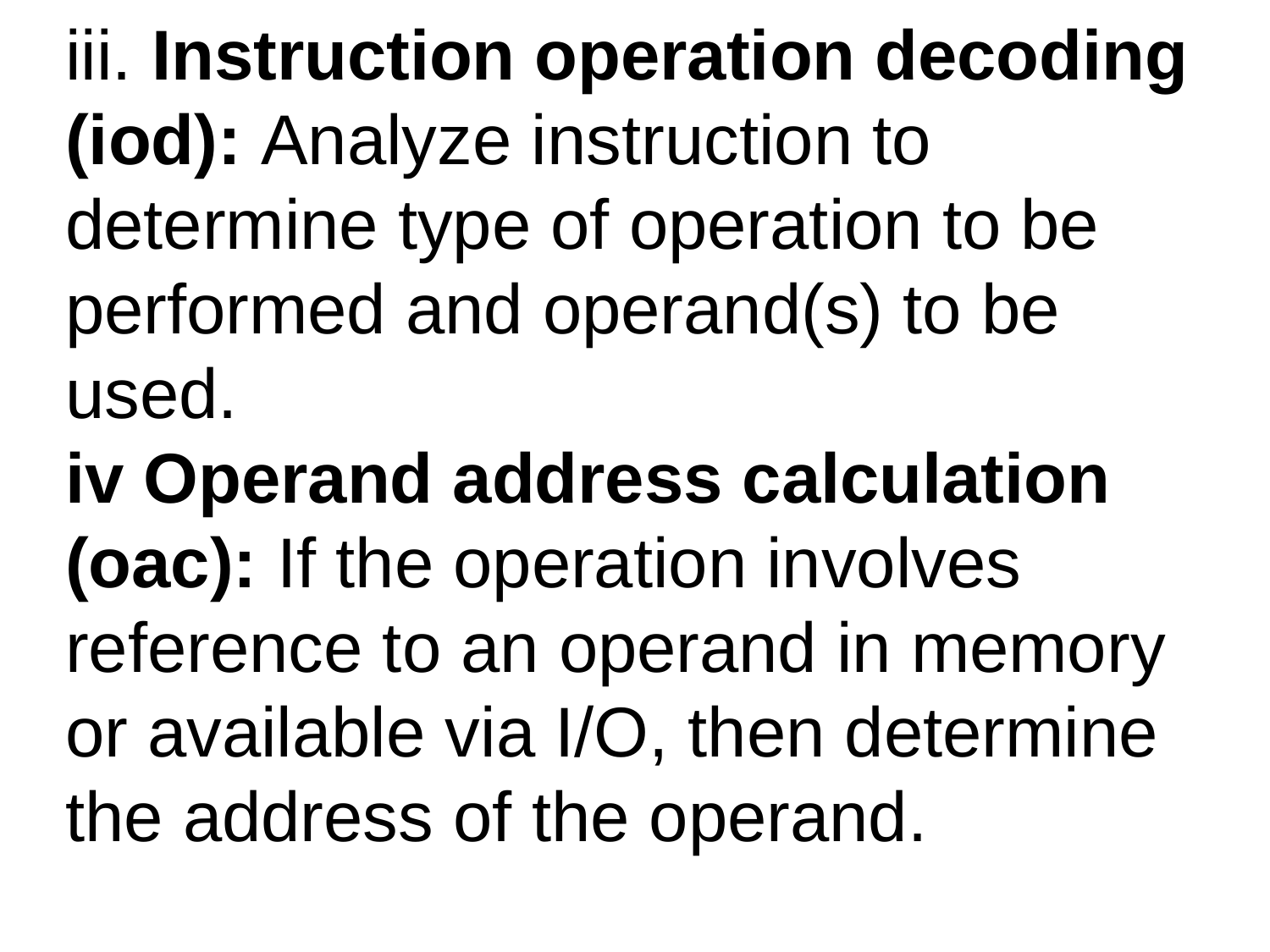

iii. Instruction operation decoding (iod): Analyze instruction to determine type of operation to be performed and operand(s) to be used.
iv Operand address calculation (oac): If the operation involves reference to an operand in memory or available via I/O, then determine the address of the operand.